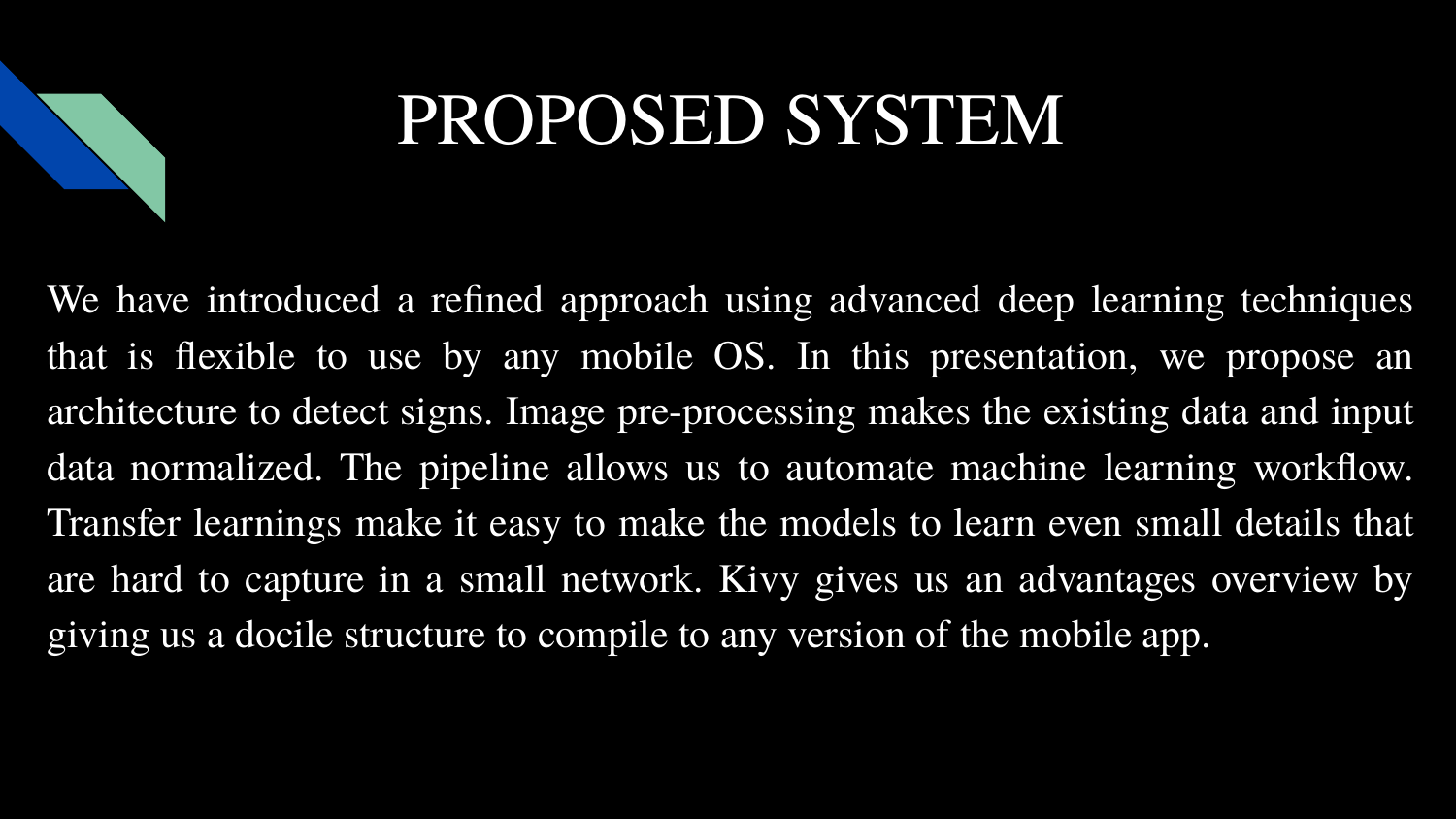

# PROPOSED SYSTEM
We have introduced a refined approach using advanced deep learning techniques that is flexible to use by any mobile OS. In this presentation, we propose an architecture to detect signs. Image pre-processing makes the existing data and input data normalized. The pipeline allows us to automate machine learning workflow. Transfer learnings make it easy to make the models to learn even small details that are hard to capture in a small network. Kivy gives us an advantages overview by giving us a docile structure to compile to any version of the mobile app.